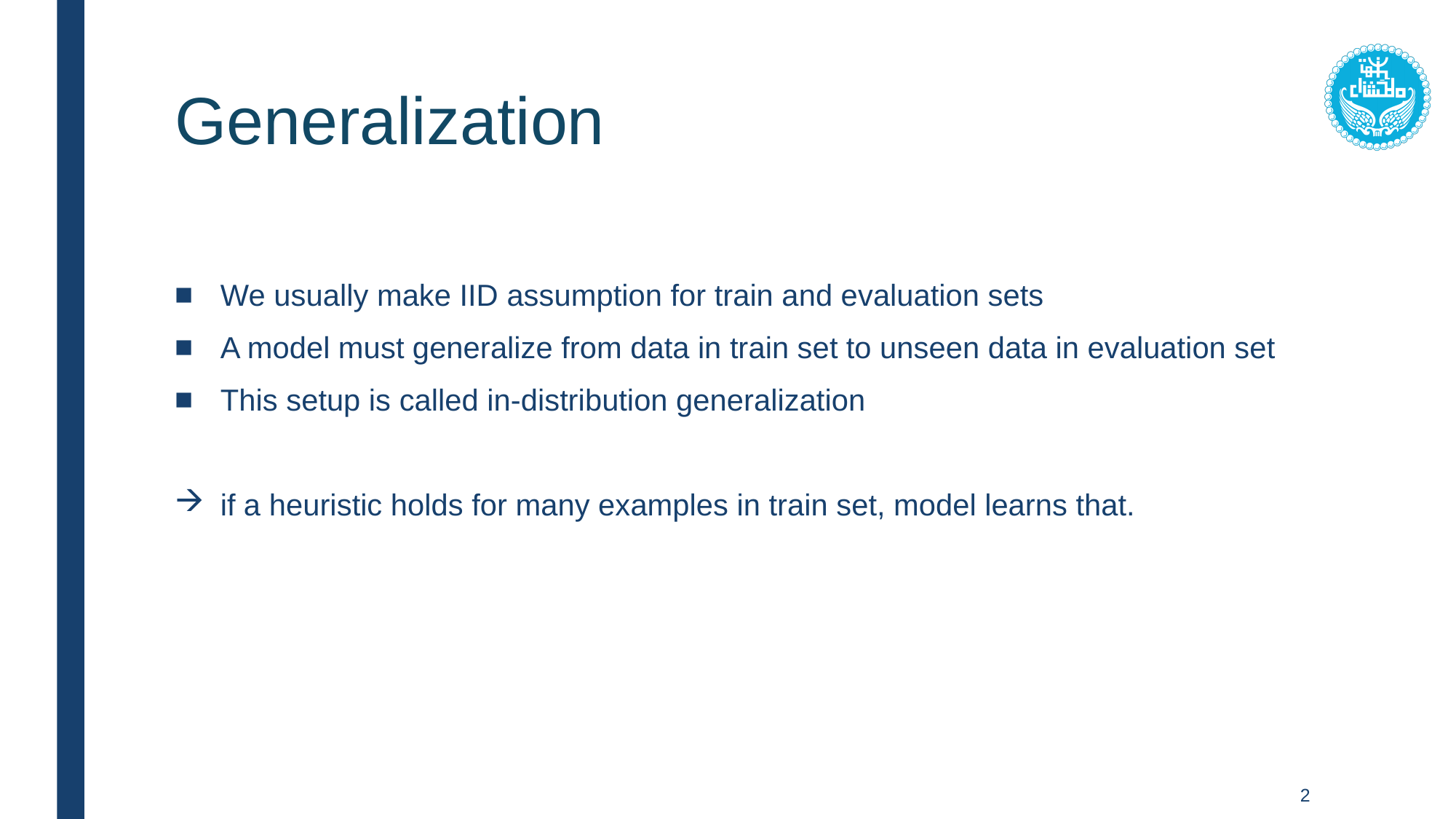

# Generalization
We usually make IID assumption for train and evaluation sets
A model must generalize from data in train set to unseen data in evaluation set
This setup is called in-distribution generalization

if a heuristic holds for many examples in train set, model learns that.
2